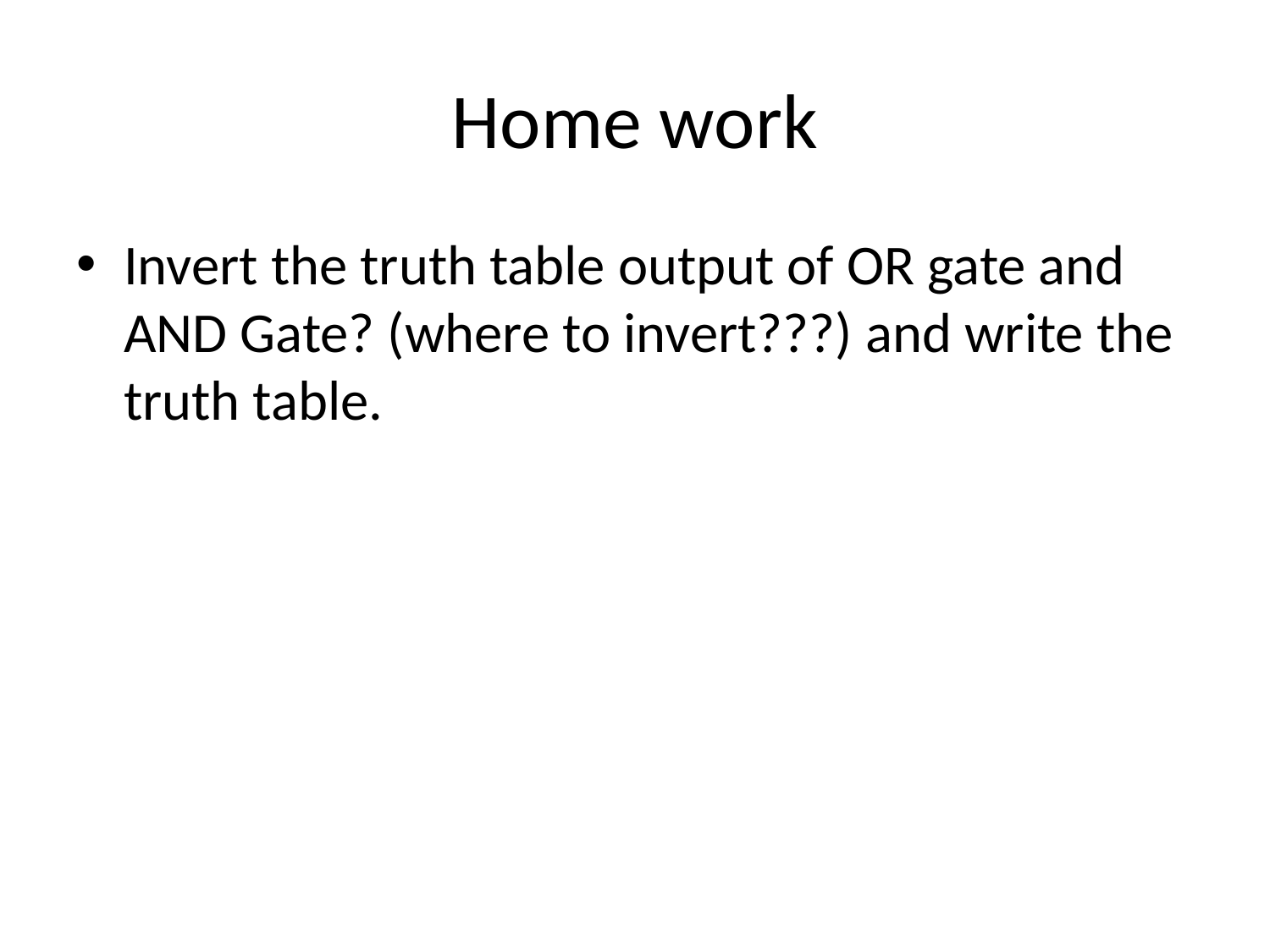

# Home work
Invert the truth table output of OR gate and AND Gate? (where to invert???) and write the truth table.